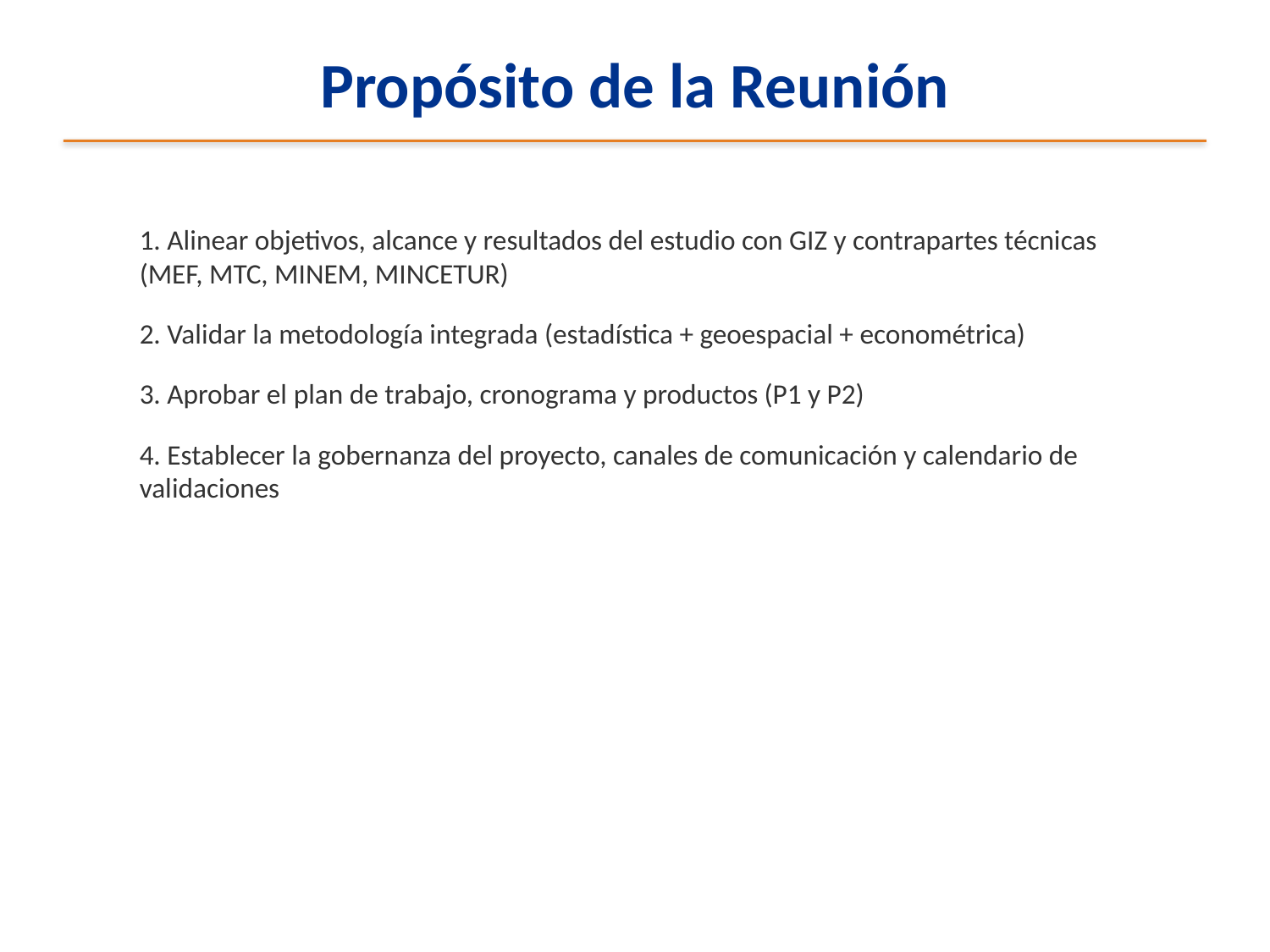

Propósito de la Reunión

1. Alinear objetivos, alcance y resultados del estudio con GIZ y contrapartes técnicas (MEF, MTC, MINEM, MINCETUR)
2. Validar la metodología integrada (estadística + geoespacial + econométrica)
3. Aprobar el plan de trabajo, cronograma y productos (P1 y P2)
4. Establecer la gobernanza del proyecto, canales de comunicación y calendario de validaciones